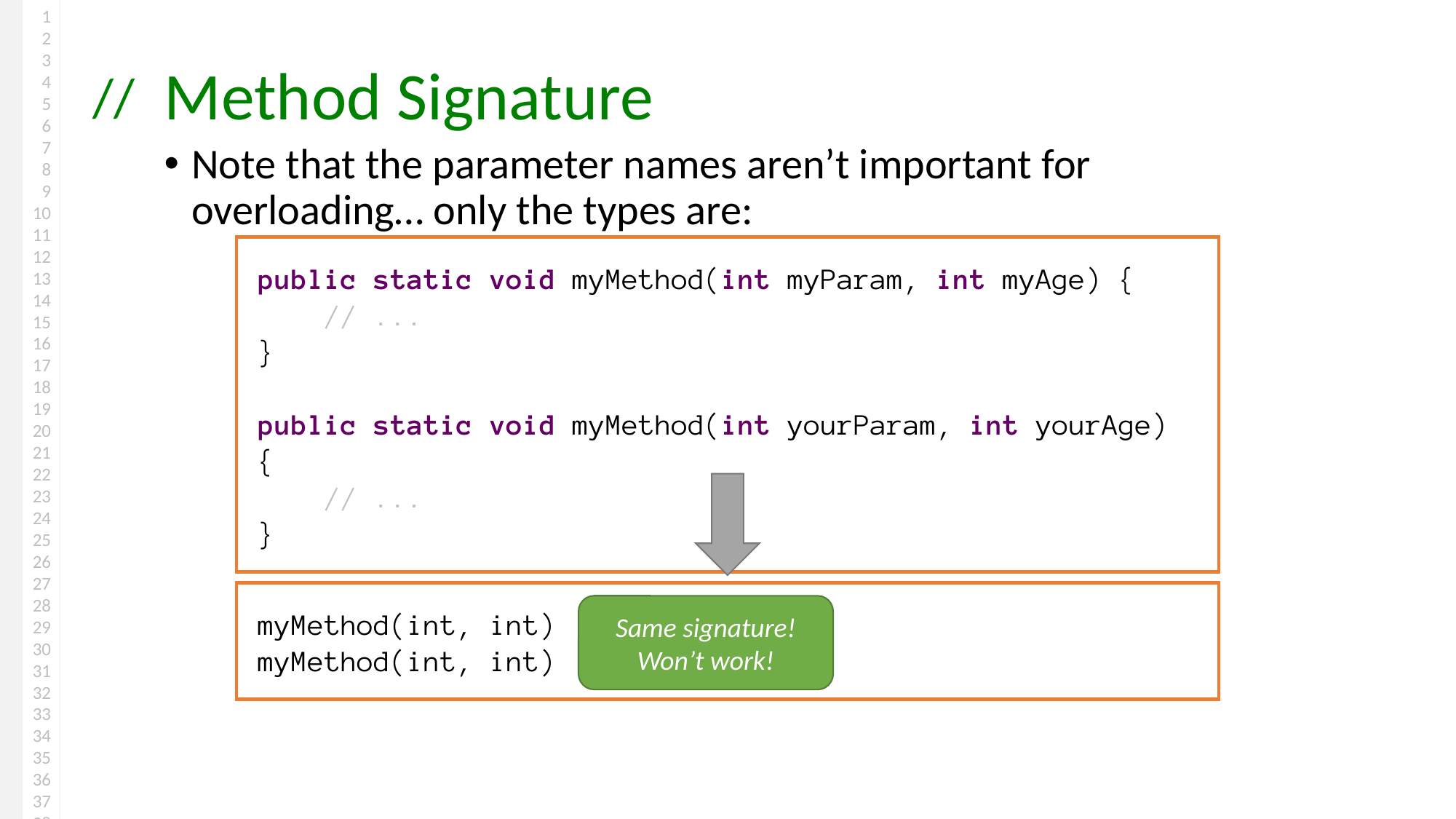

# Method Signature
Note that the parameter names aren’t important for overloading… only the types are:
public static void myMethod(int myParam, int myAge) {
    // ...
}

public static void myMethod(int yourParam, int yourAge) {
    // ...
}

myMethod(int, int)
myMethod(int, int)
Same signature! Won’t work!